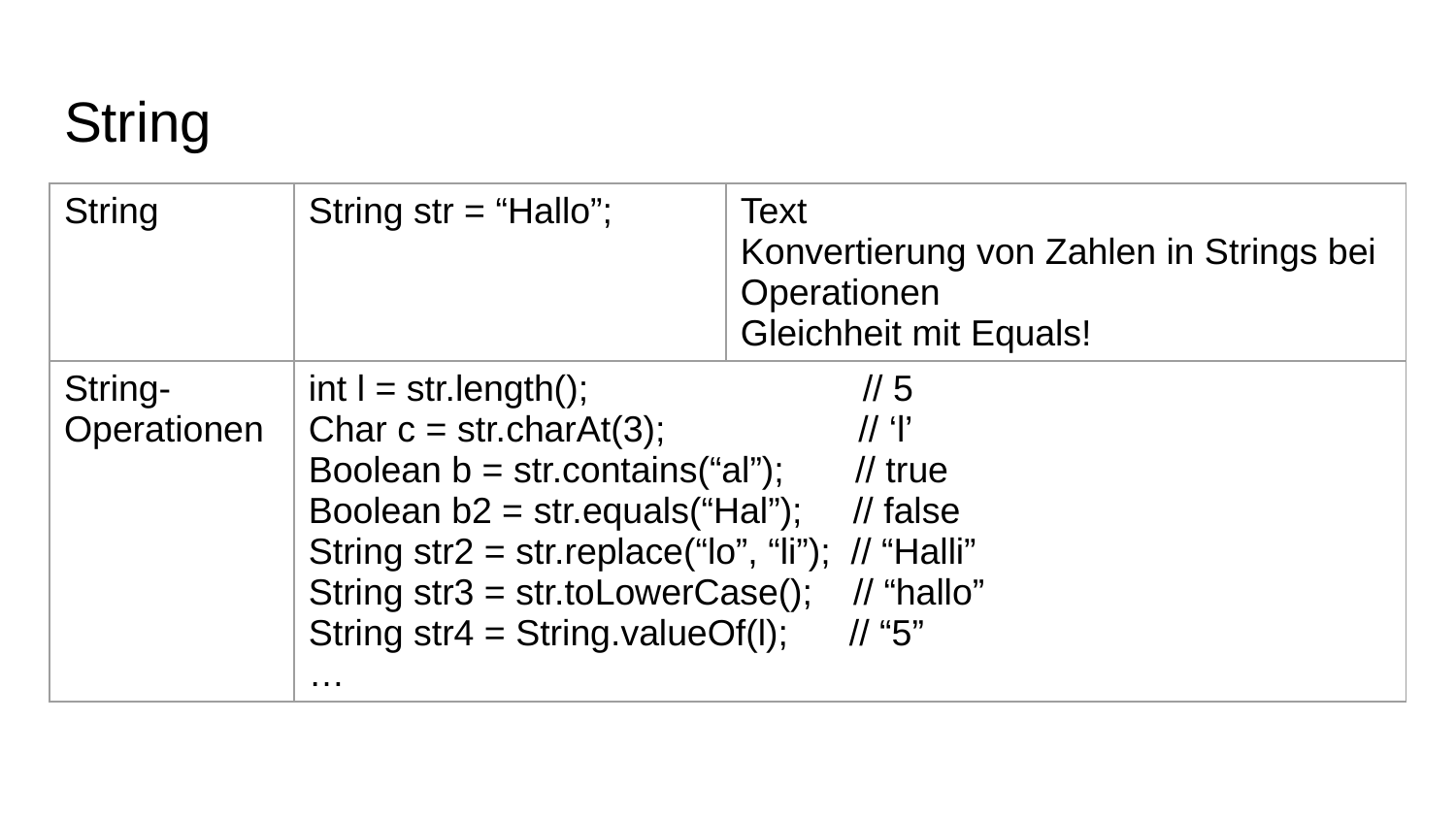

# String
| String | String str = “Hallo”; | Text Konvertierung von Zahlen in Strings bei Operationen Gleichheit mit Equals! |
| --- | --- | --- |
| String-Operationen | int l = str.length(); // 5 Char c = str.charAt(3); // ‘l’ Boolean b = str.contains(“al”); // true Boolean b2 = str.equals(“Hal”); // false String str2 = str.replace(“lo”, “li”); // “Halli” String str3 = str.toLowerCase(); // “hallo” String str4 = String.valueOf(l); // “5” … |  |